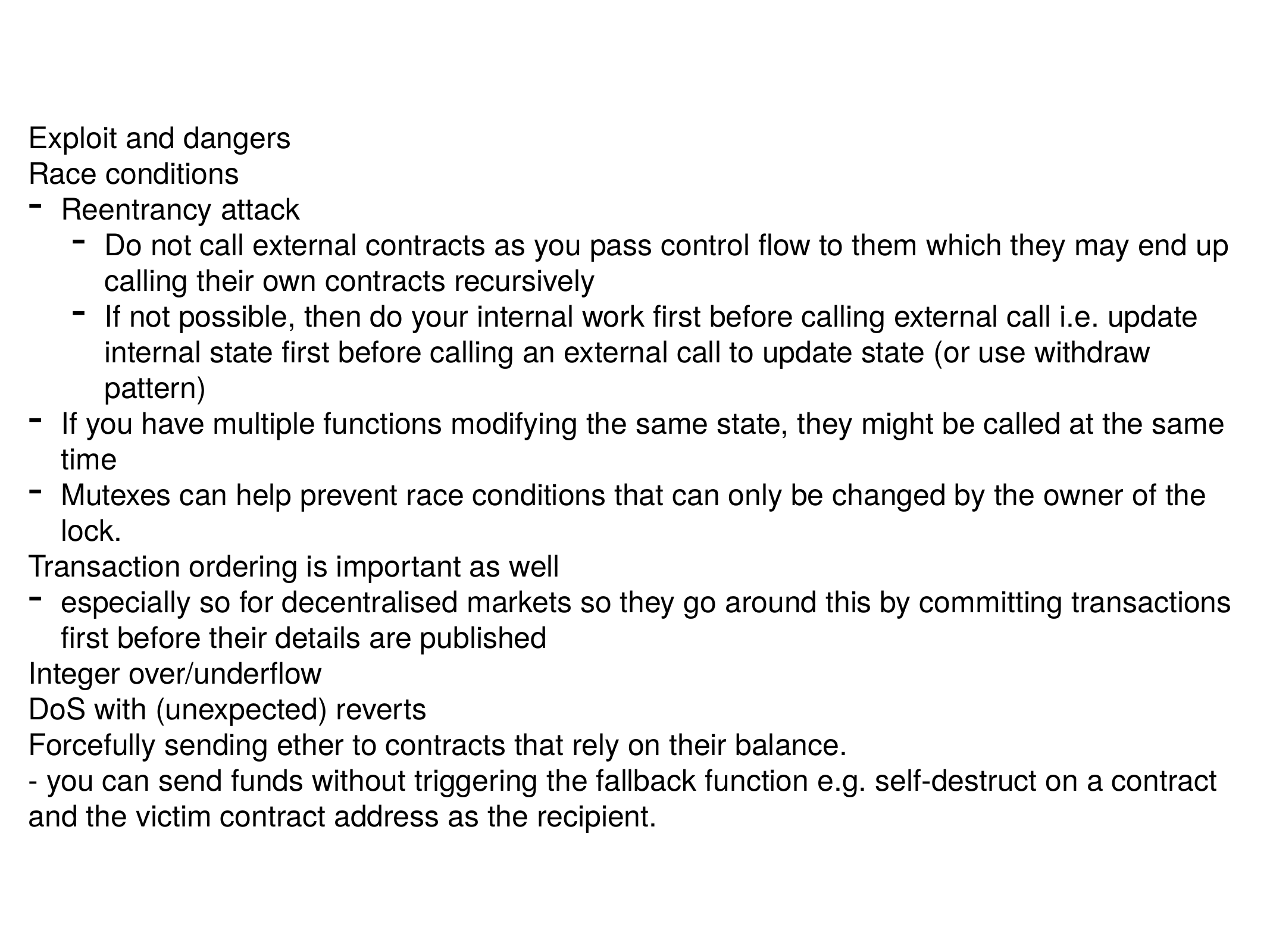

Exploit and dangers
Race conditions
Reentrancy attack
Do not call external contracts as you pass control flow to them which they may end up calling their own contracts recursively
If not possible, then do your internal work first before calling external call i.e. update internal state first before calling an external call to update state (or use withdraw pattern)
If you have multiple functions modifying the same state, they might be called at the same time
Mutexes can help prevent race conditions that can only be changed by the owner of the lock.
Transaction ordering is important as well
especially so for decentralised markets so they go around this by committing transactions first before their details are published
Integer over/underflow
DoS with (unexpected) reverts
Forcefully sending ether to contracts that rely on their balance.
- you can send funds without triggering the fallback function e.g. self-destruct on a contract and the victim contract address as the recipient.